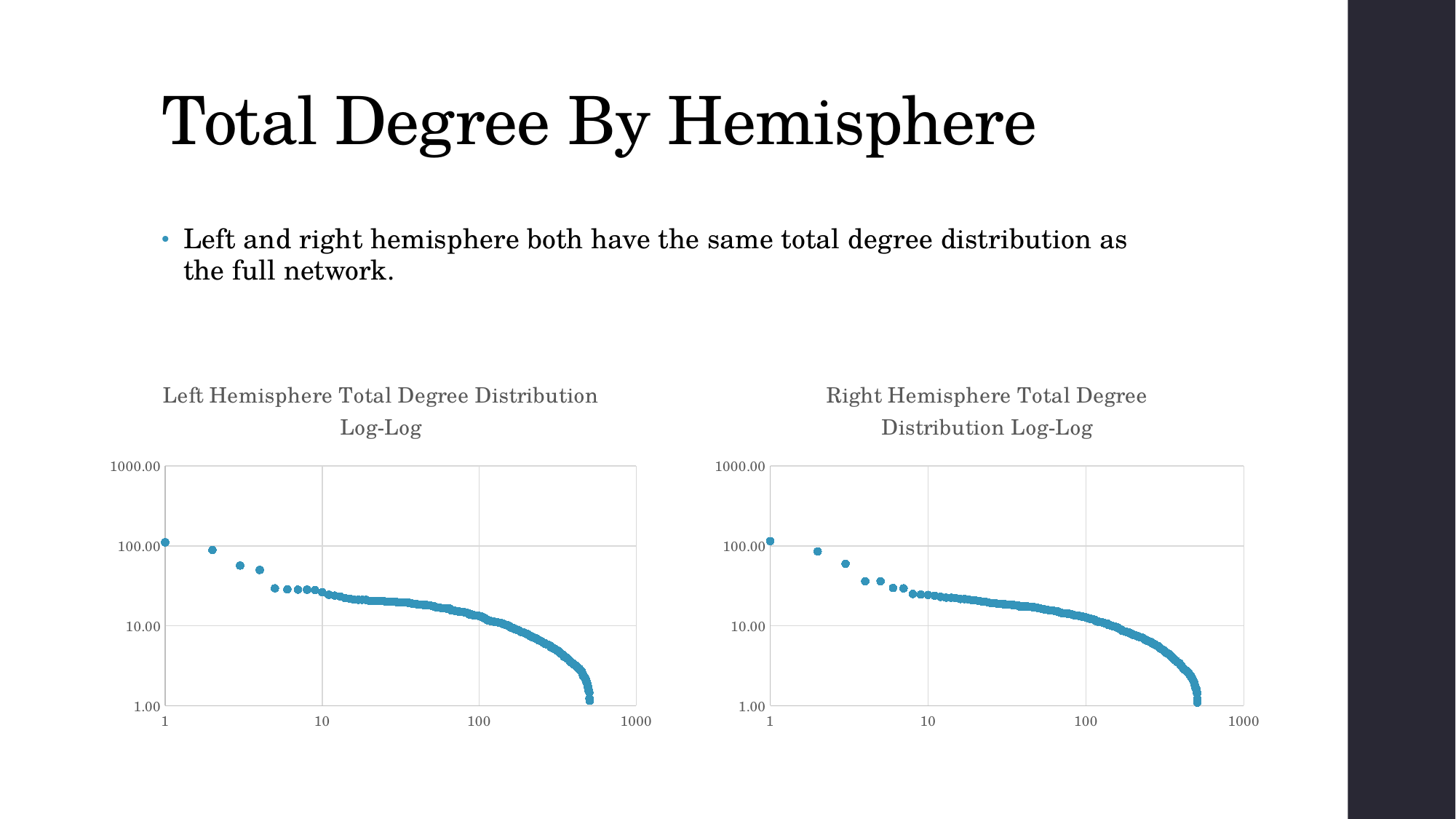

# Total Degree By Hemisphere
Left and right hemisphere both have the same total degree distribution as the full network.

### Chart: Left Hemisphere Total Degree Distribution Log-Log

| Category | Total |
|---|---|

### Chart: Right Hemisphere Total Degree Distribution Log-Log

| Category | Total |
|---|---|